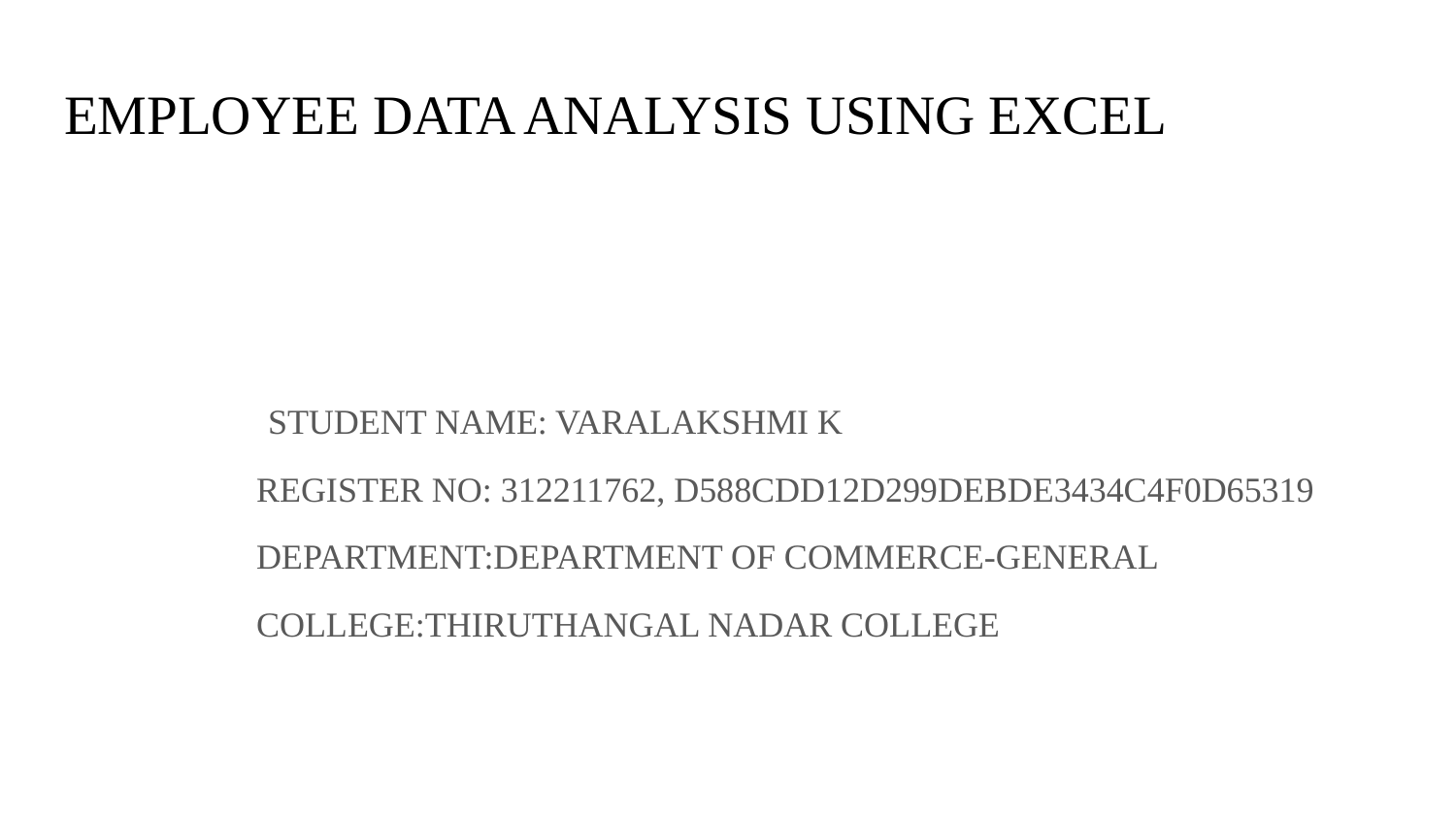

# EMPLOYEE DATA ANALYSIS USING EXCEL

                     STUDENT NAME: VARALAKSHMI K
                      REGISTER NO: 312211762, D588CDD12D299DEBDE3434C4F0D65319
                      DEPARTMENT:DEPARTMENT OF COMMERCE-GENERAL
                      COLLEGE:THIRUTHANGAL NADAR COLLEGE